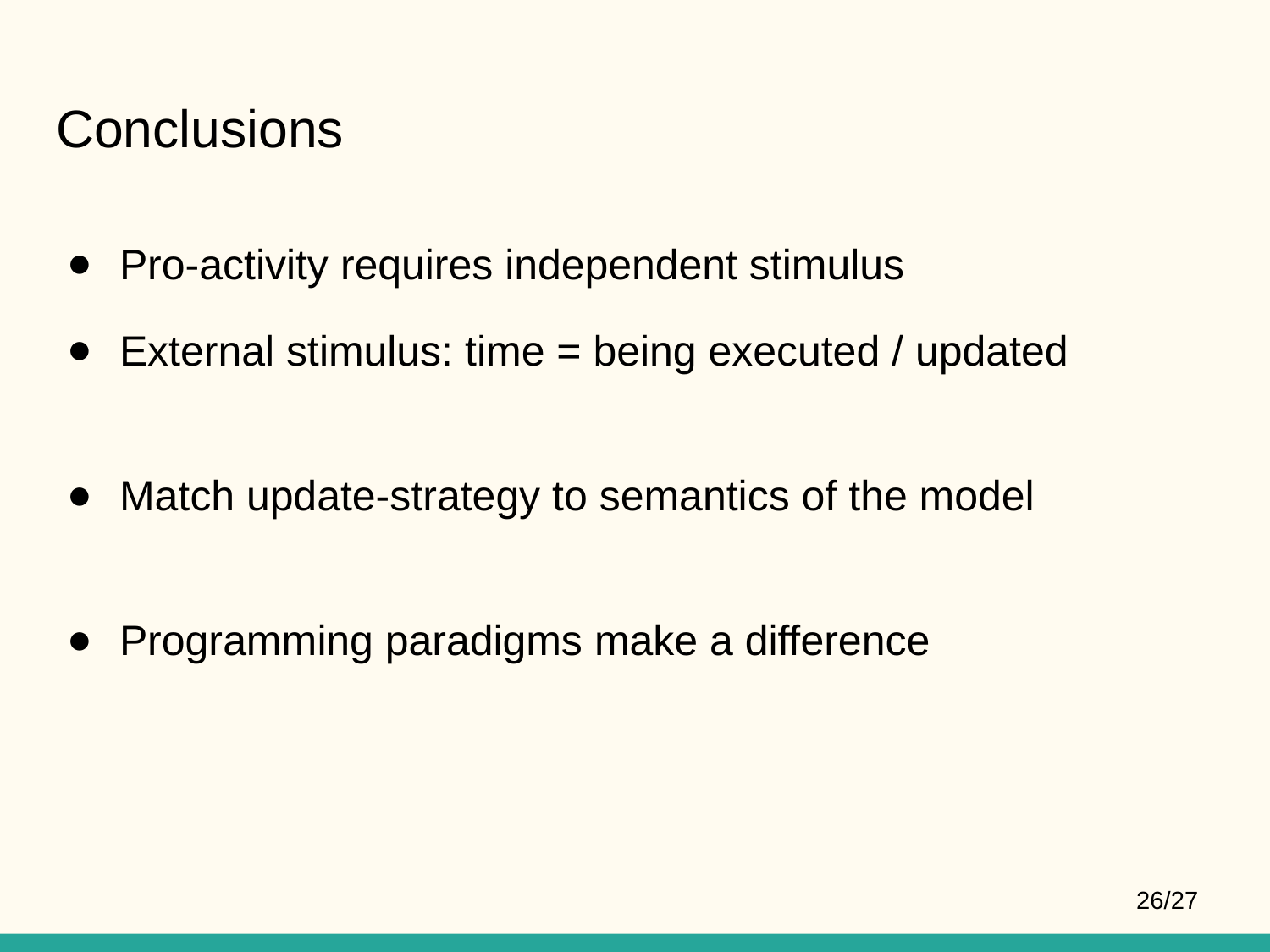

# Conclusions
Pro-activity requires independent stimulus
External stimulus: time = being executed / updated
Match update-strategy to semantics of the model
Programming paradigms make a difference
26/27